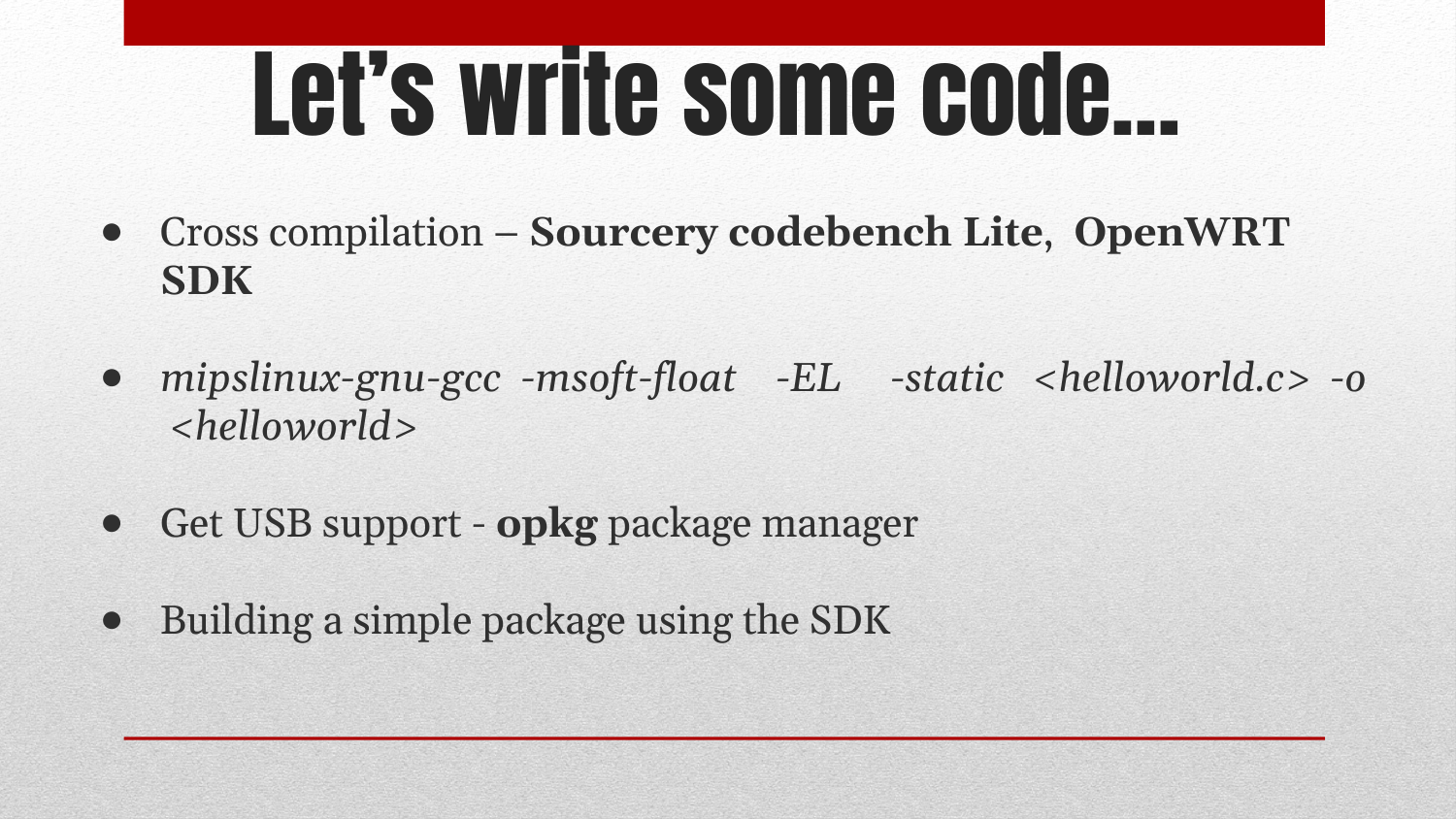

# Let’s write some code…
Cross compilation – Sourcery codebench Lite,  OpenWRT SDK

mipslinux-gnu-gcc  -msoft-float    -EL     -static   <helloworld.c>  -o   <helloworld>

Get USB support - opkg package manager

Building a simple package using the SDK